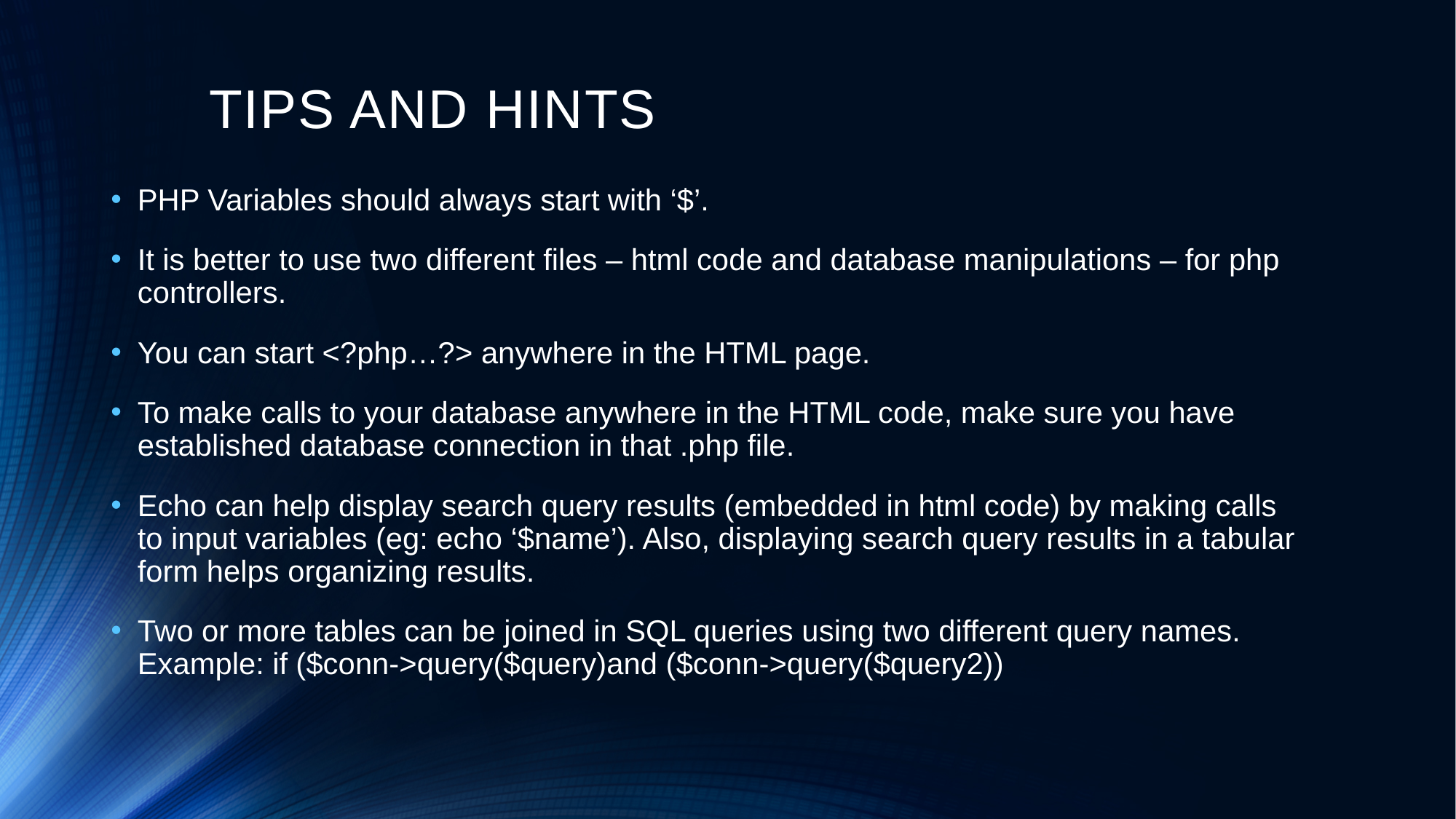

# TIPS AND HINTS
PHP Variables should always start with ‘$’.
It is better to use two different files – html code and database manipulations – for php controllers.
You can start <?php…?> anywhere in the HTML page.
To make calls to your database anywhere in the HTML code, make sure you have established database connection in that .php file.
Echo can help display search query results (embedded in html code) by making calls to input variables (eg: echo ‘$name’). Also, displaying search query results in a tabular form helps organizing results.
Two or more tables can be joined in SQL queries using two different query names. Example: if ($conn->query($query)and ($conn->query($query2))